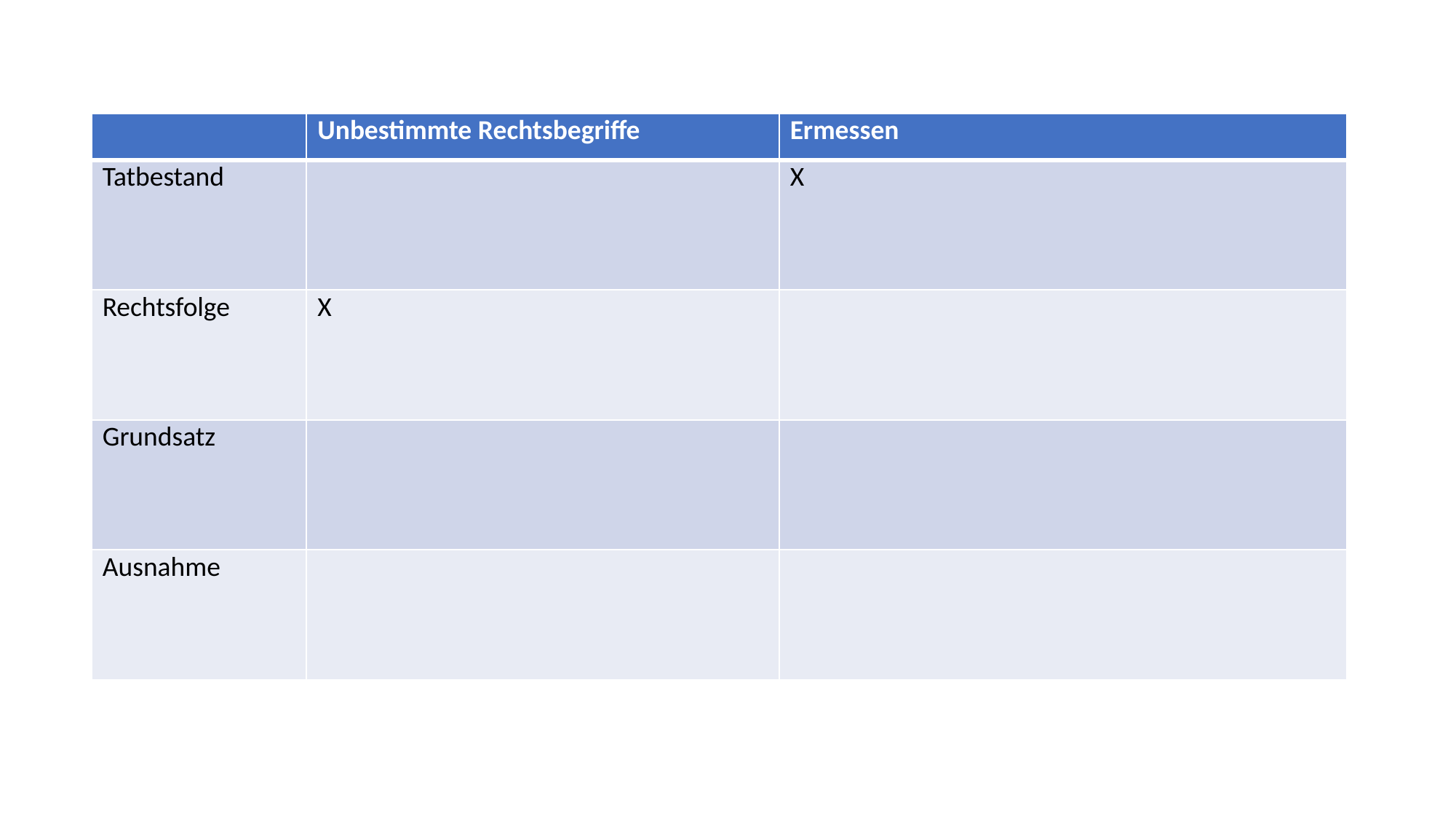

#
|  | Unbestimmte Rechtsbegriffe | Ermessen |
| --- | --- | --- |
| Tatbestand |  | X |
| Rechtsfolge | X |  |
| Grundsatz |  |  |
| Ausnahme |  |  |